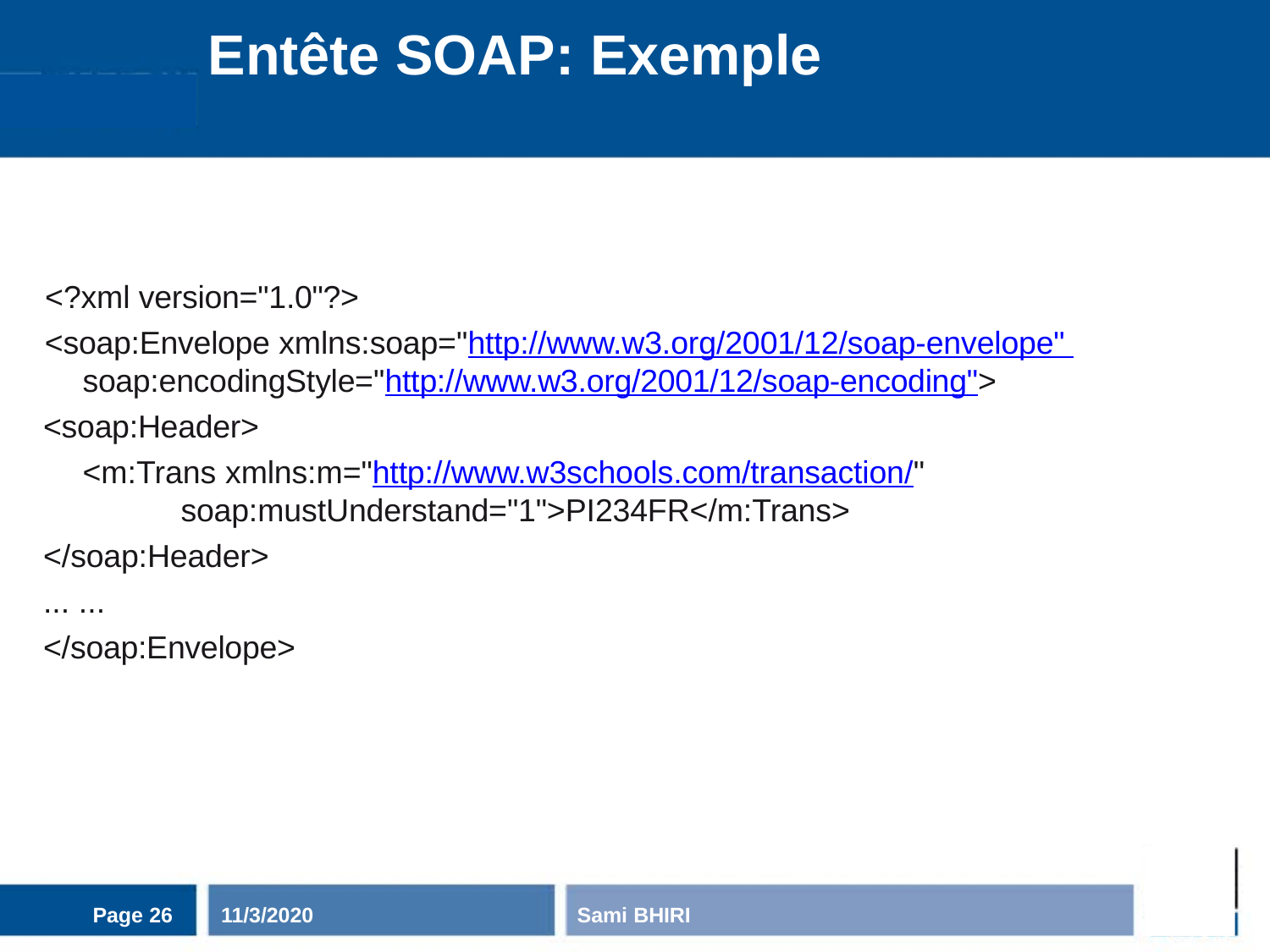

# Entête SOAP: Exemple

<?xml version="1.0"?>
<soap:Envelope xmlns:soap="http://www.w3.org/2001/12/soap-envelope"  soap:encodingStyle="http://www.w3.org/2001/12/soap-encoding">
<soap:Header>
<m:Trans xmlns:m="http://www.w3schools.com/transaction/"  soap:mustUnderstand="1">PI234FR</m:Trans>
</soap:Header>
... ...
</soap:Envelope>

Page 26
11/3/2020
Sami BHIRI